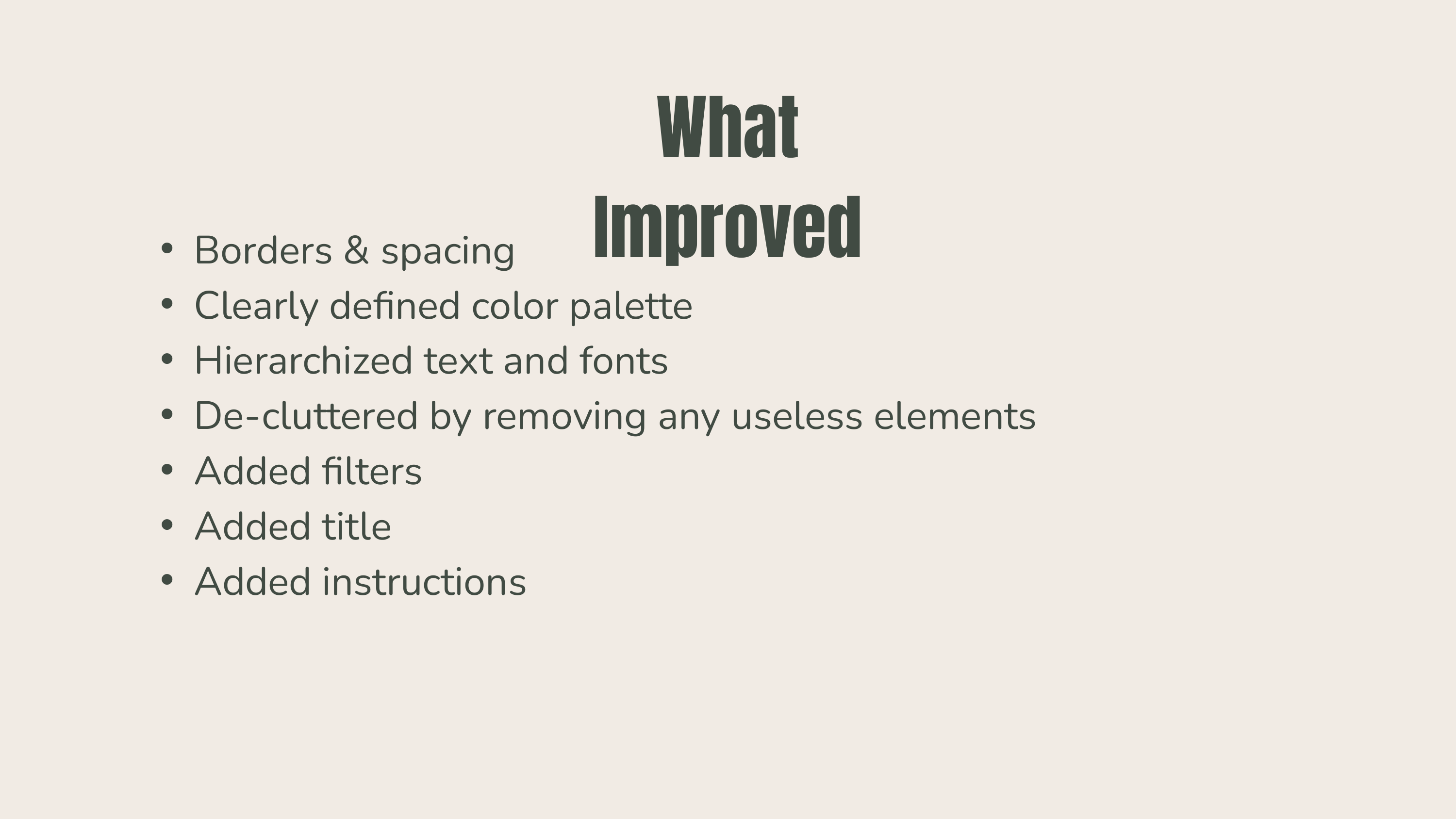

What Improved
Borders & spacing
Clearly defined color palette
Hierarchized text and fonts
De-cluttered by removing any useless elements
Added filters
Added title
Added instructions